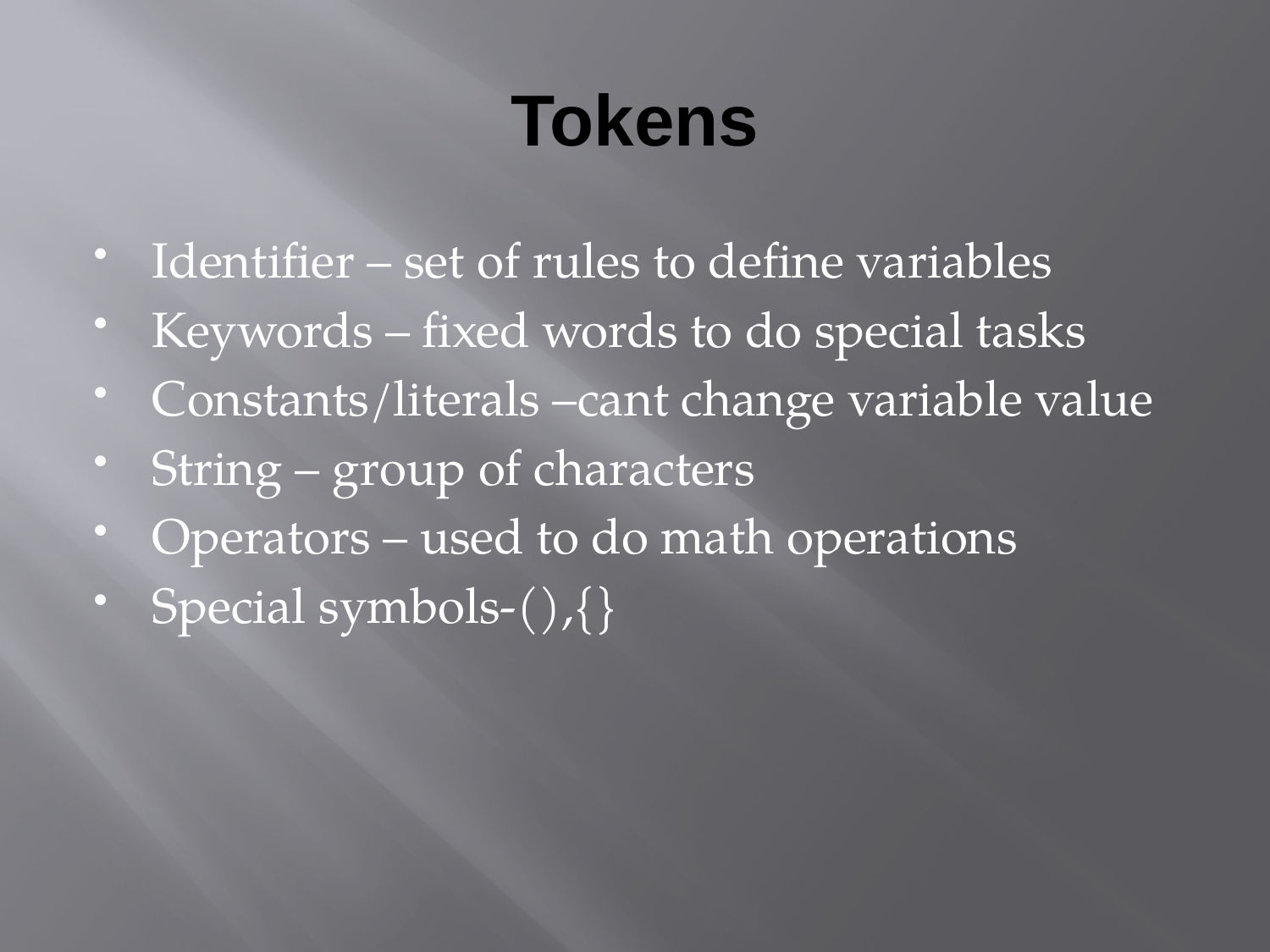

# Tokens
Identifier – set of rules to define variables
Keywords – fixed words to do special tasks
Constants/literals –cant change variable value
String – group of characters
Operators – used to do math operations
Special symbols-(),{}